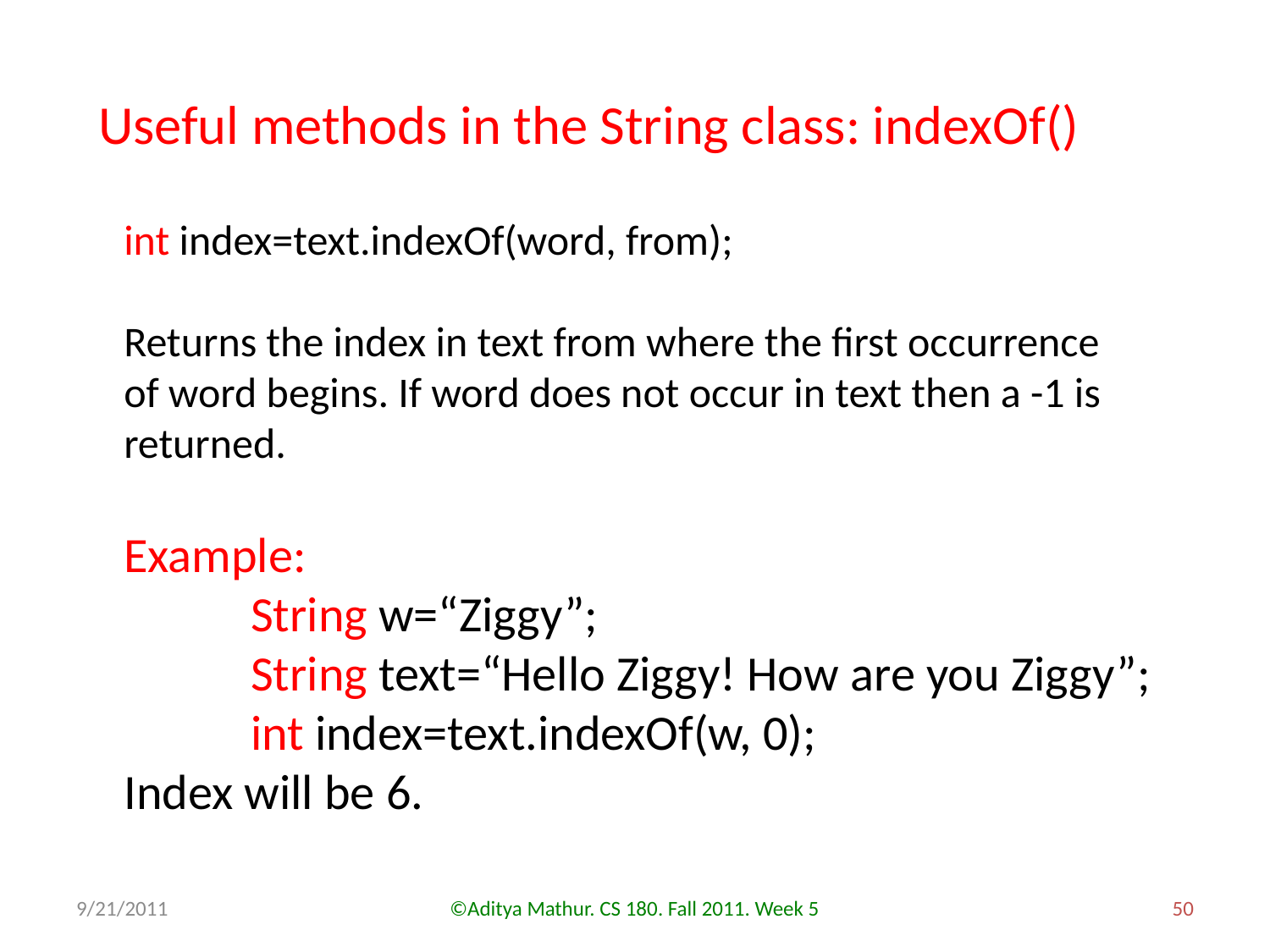

Useful methods in the String class: indexOf()
int index=text.indexOf(word, from);

Returns the index in text from where the first occurrence of word begins. If word does not occur in text then a -1 is returned.
Example:
	String w=“Ziggy”;
	String text=“Hello Ziggy! How are you Ziggy”;
	int index=text.indexOf(w, 0);
Index will be 6.
9/21/2011
©Aditya Mathur. CS 180. Fall 2011. Week 5
50